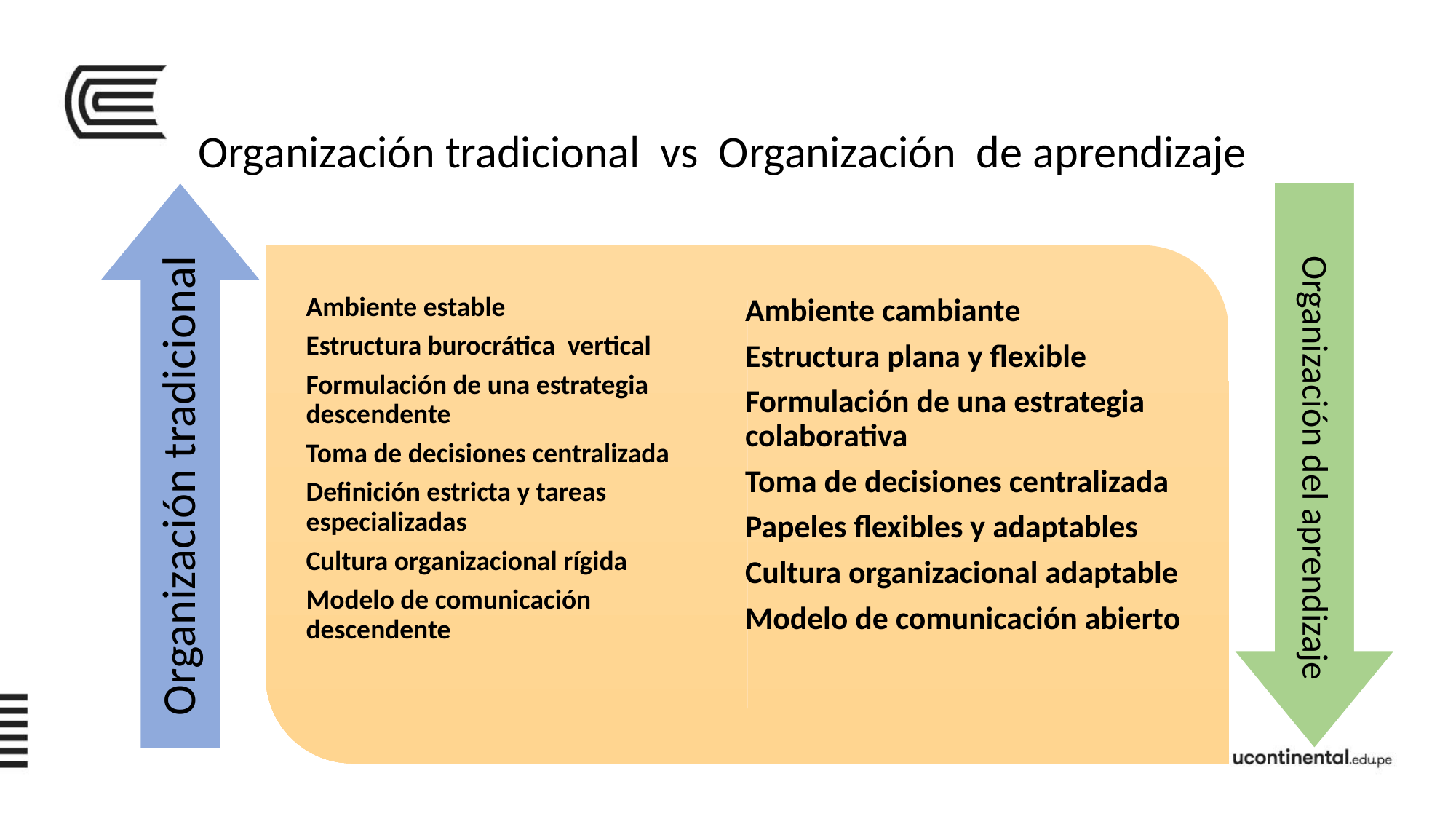

# Organización tradicional  vs  Organización  de aprendizaje
Ambiente estable
Estructura burocrática  vertical
Formulación de una estrategia descendente
Toma de decisiones centralizada
Definición estricta y tareas especializadas
Cultura organizacional rígida
Modelo de comunicación descendente

Ambiente cambiante
Estructura plana y flexible
Formulación de una estrategia colaborativa
Toma de decisiones centralizada
Papeles flexibles y adaptables
Cultura organizacional adaptable
Modelo de comunicación abierto
Organización tradicional
Organización del aprendizaje